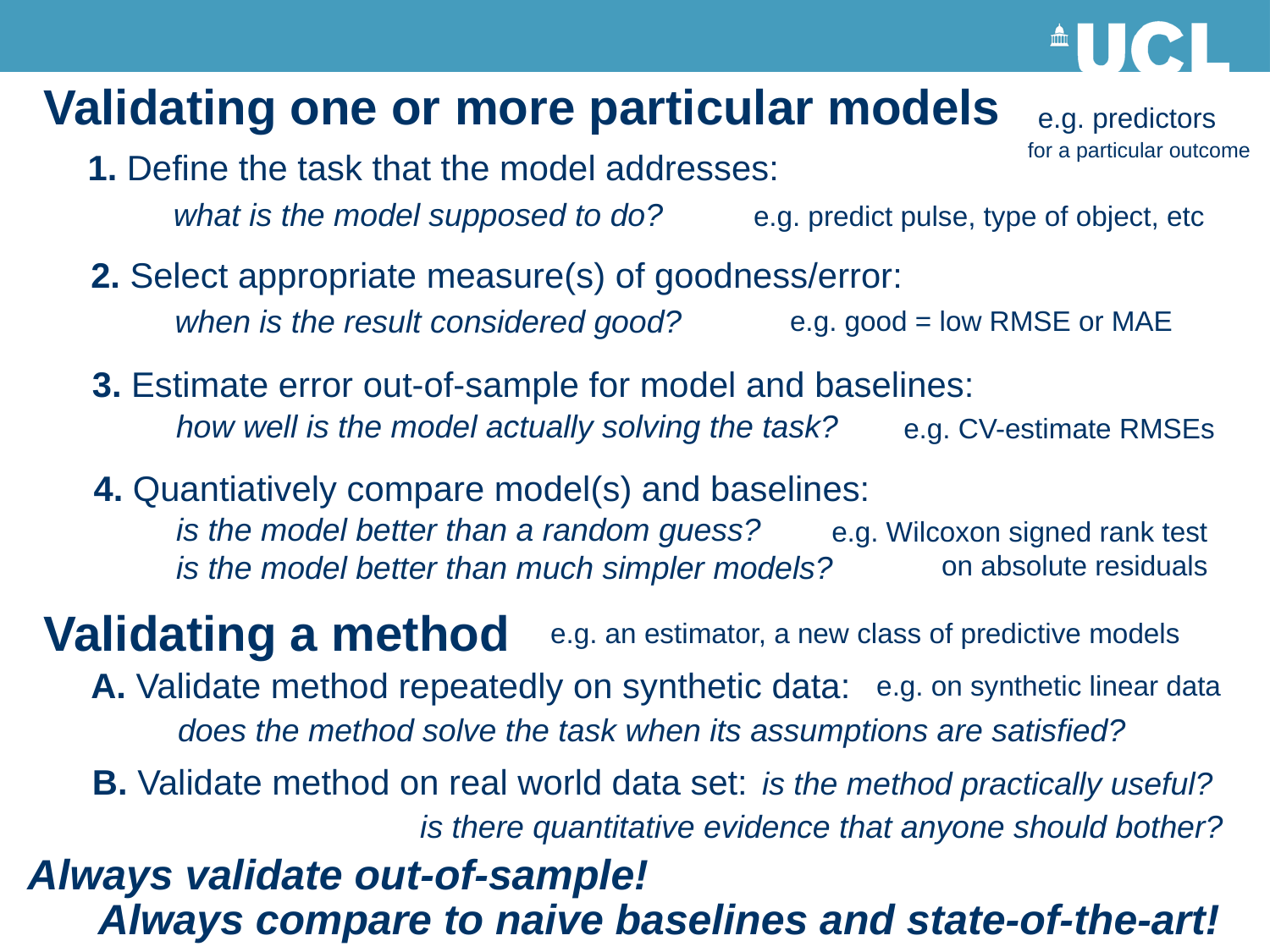

Validating one or more particular models
e.g. predictors
for a particular outcome
1. Define the task that the model addresses:
what is the model supposed to do?
e.g. predict pulse, type of object, etc
2. Select appropriate measure(s) of goodness/error:
when is the result considered good?
e.g. good = low RMSE or MAE
3. Estimate error out-of-sample for model and baselines:
how well is the model actually solving the task?
e.g. CV-estimate RMSEs
4. Quantiatively compare model(s) and baselines:
is the model better than a random guess?
e.g. Wilcoxon signed rank test
on absolute residuals
is the model better than much simpler models?
Validating a method
e.g. an estimator, a new class of predictive models
A. Validate method repeatedly on synthetic data:
e.g. on synthetic linear data
does the method solve the task when its assumptions are satisfied?
B. Validate method on real world data set:
is the method practically useful?
is there quantitative evidence that anyone should bother?
Always validate out-of-sample!
Always compare to naive baselines and state-of-the-art!